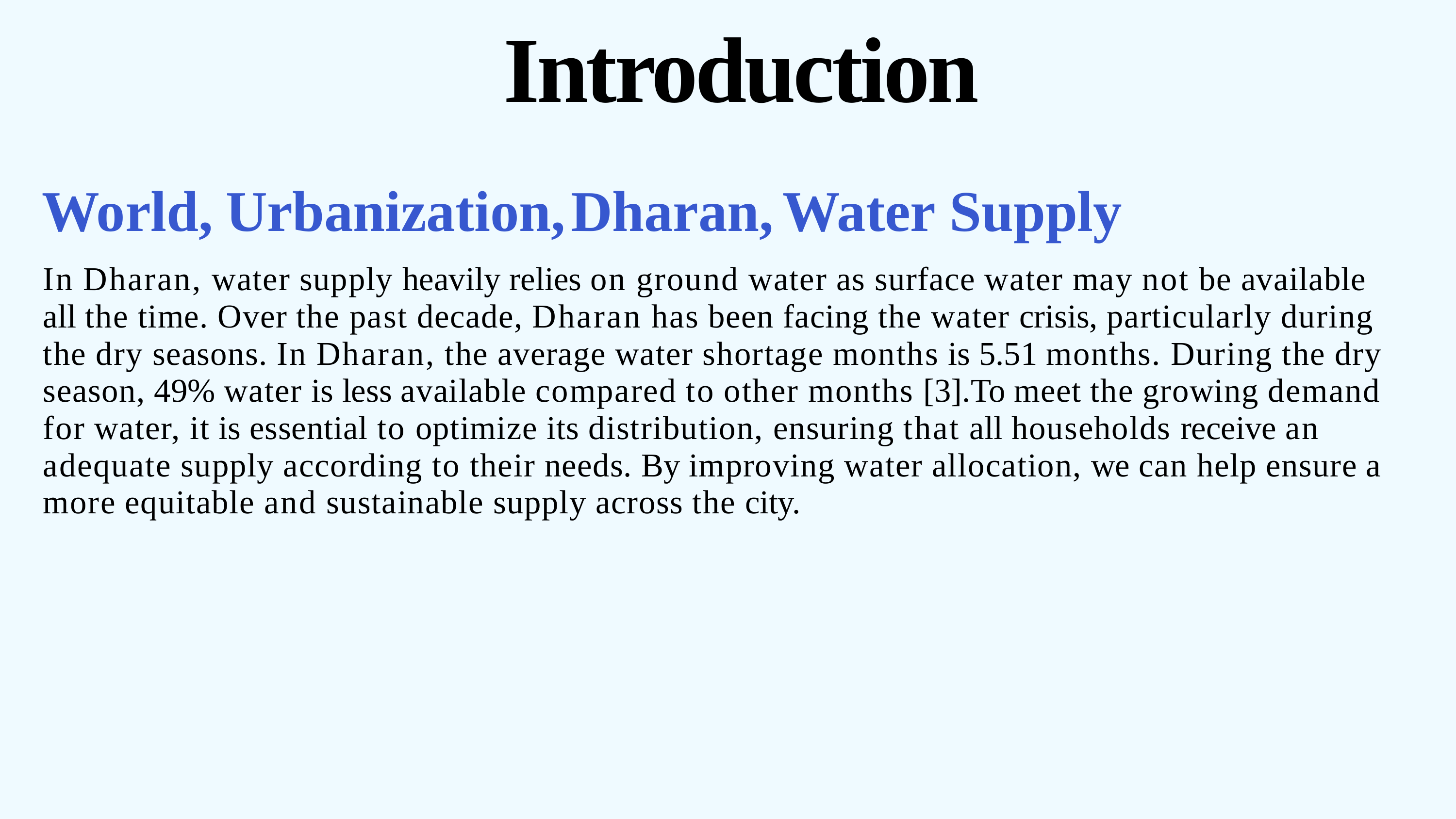

# Introduction
World,	Urbanization,	Dharan,	Water	Supply
In Dharan, water supply heavily relies on ground water as surface water may not be available all the time. Over the past decade, Dharan has been facing the water crisis, particularly during the dry seasons. In Dharan, the average water shortage months is 5.51 months. During the dry season, 49% water is less available compared to other months [3].To meet the growing demand for water, it is essential to optimize its distribution, ensuring that all households receive an adequate supply according to their needs. By improving water allocation, we can help ensure a more equitable and sustainable supply across the city.